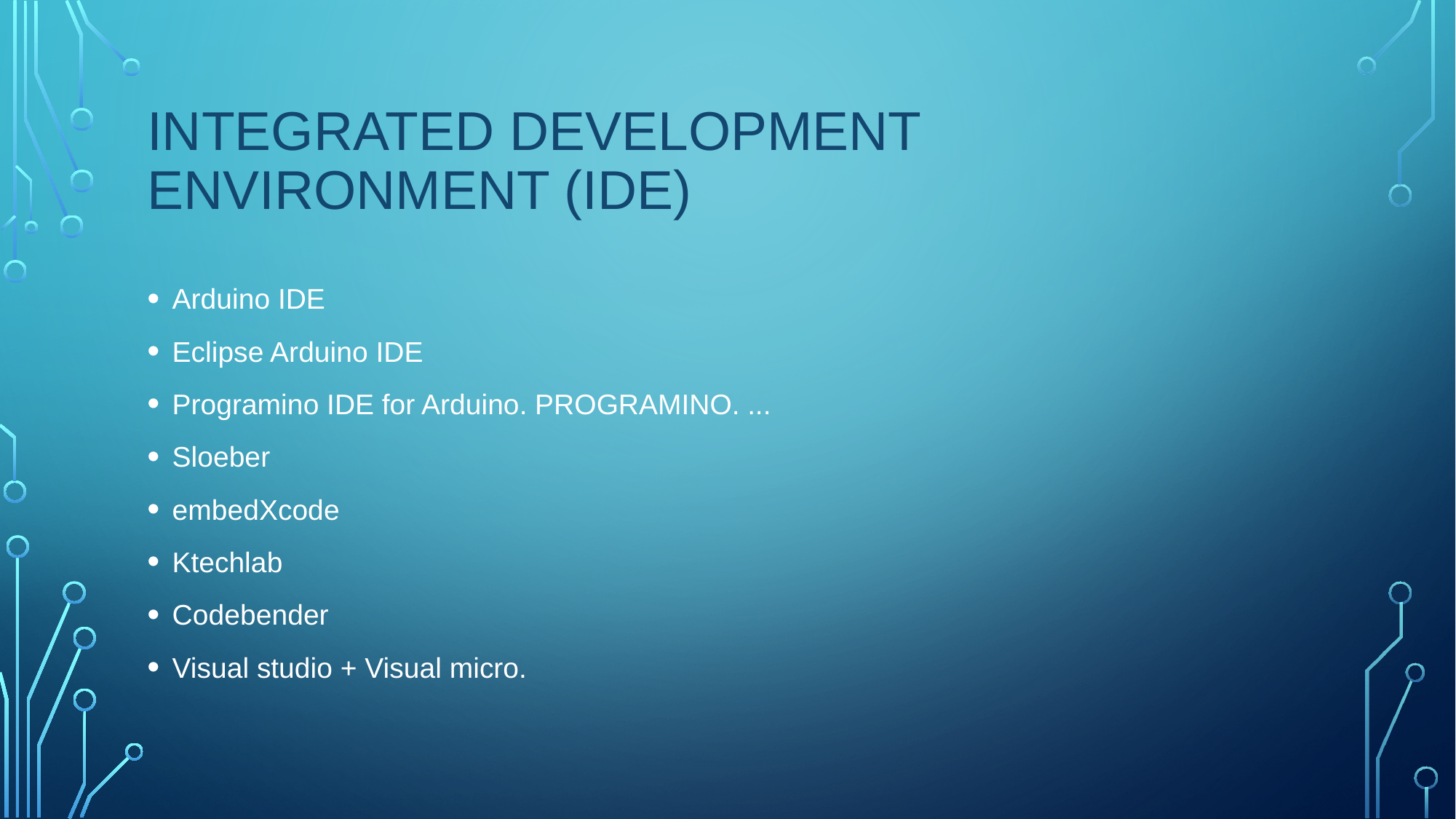

# Integrated Development Environment (IDE)
Arduino IDE
Eclipse Arduino IDE
Programino IDE for Arduino. PROGRAMINO. ...
Sloeber
embedXcode
Ktechlab
Codebender
Visual studio + Visual micro.